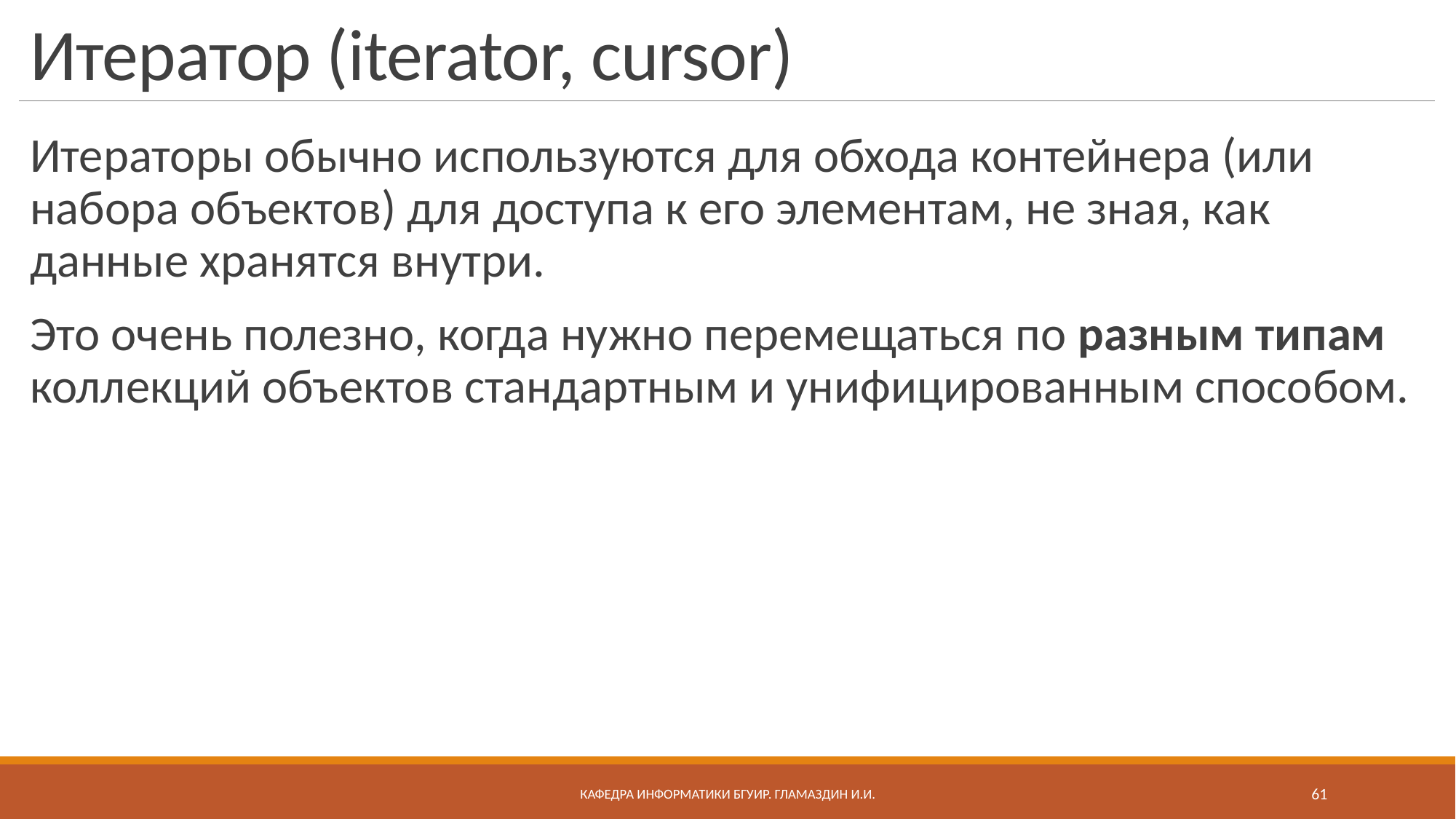

# Итератор (iterator, cursor)
Итераторы обычно используются для обхода контейнера (или набора объектов) для доступа к его элементам, не зная, как данные хранятся внутри.
Это очень полезно, когда нужно перемещаться по разным типам коллекций объектов стандартным и унифицированным способом.
Кафедра информатики бгуир. Гламаздин И.и.
61